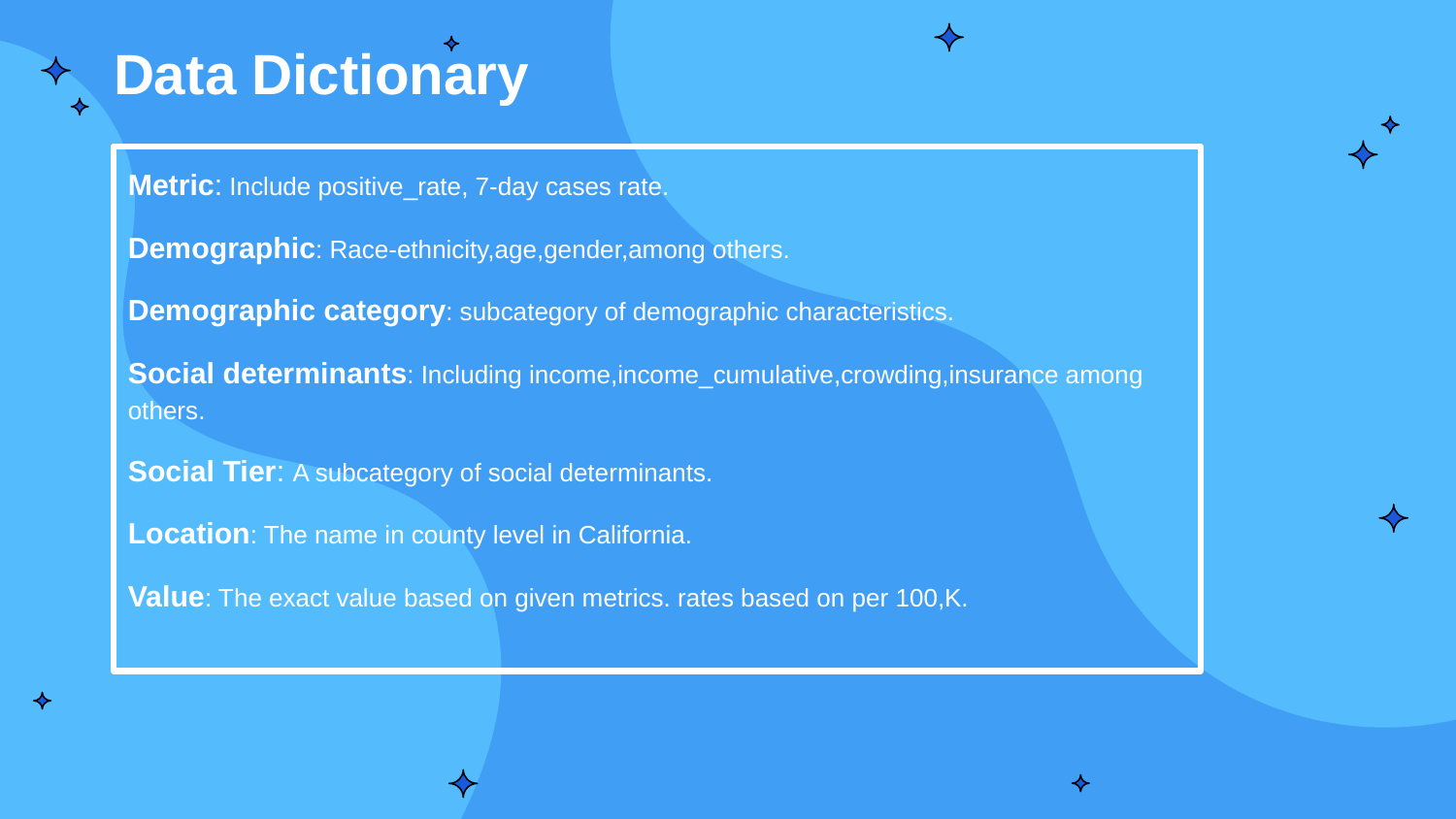

# Data Dictionary
Metric: Include positive_rate, 7-day cases rate.
Demographic: Race-ethnicity,age,gender,among others.
Demographic category: subcategory of demographic characteristics.
Social determinants: Including income,income_cumulative,crowding,insurance among others.
Social Tier: A subcategory of social determinants.
Location: The name in county level in California.
Value: The exact value based on given metrics. rates based on per 100,K.